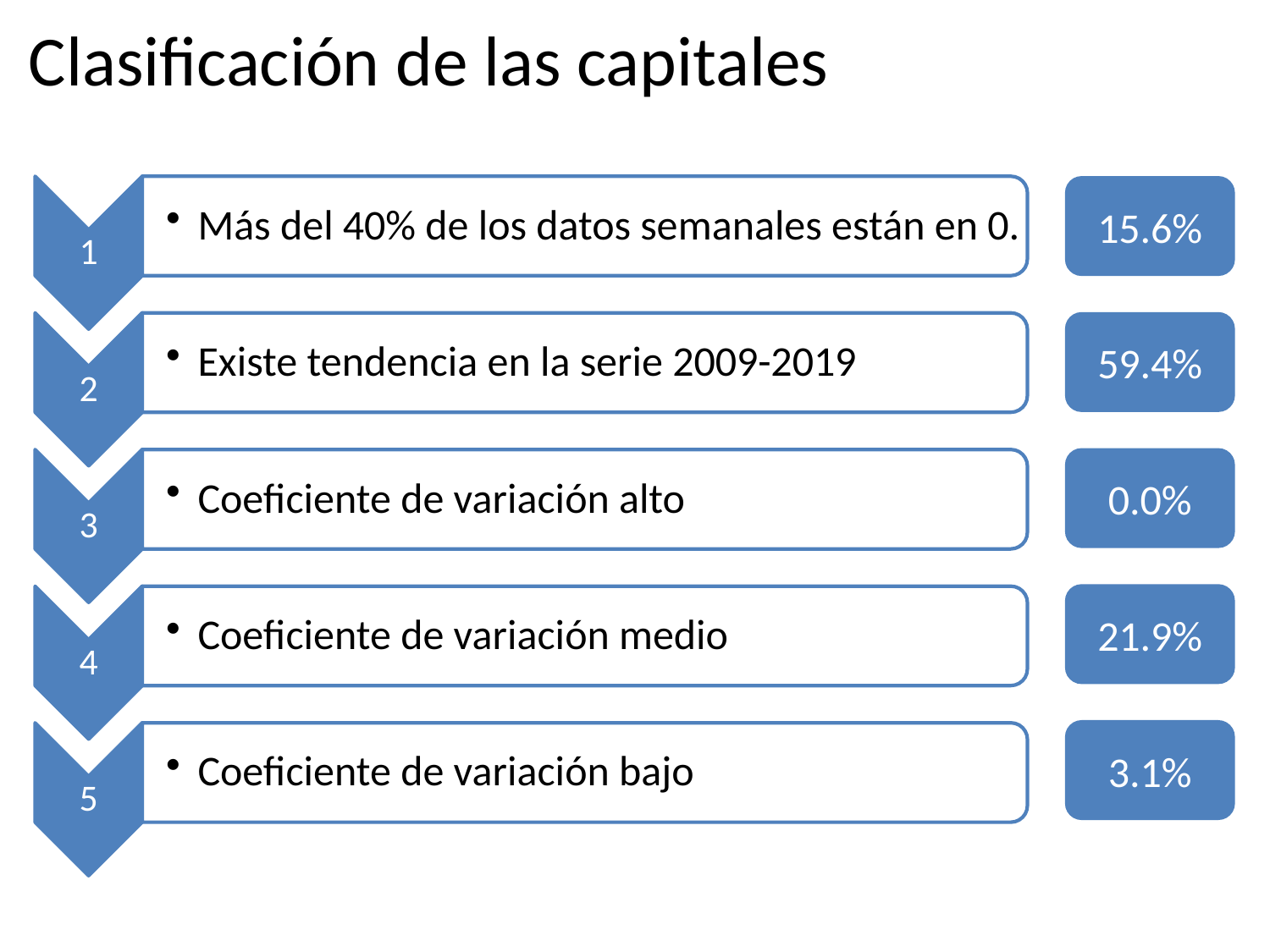

Clasificación de las capitales

1
Más del 40% de los datos semanales están en 0.
2
Existe tendencia en la serie 2009-2019
3
Coeficiente de variación alto
4
Coeficiente de variación medio
5
Coeficiente de variación bajo
15.6%
59.4%
0.0%
21.9%
3.1%